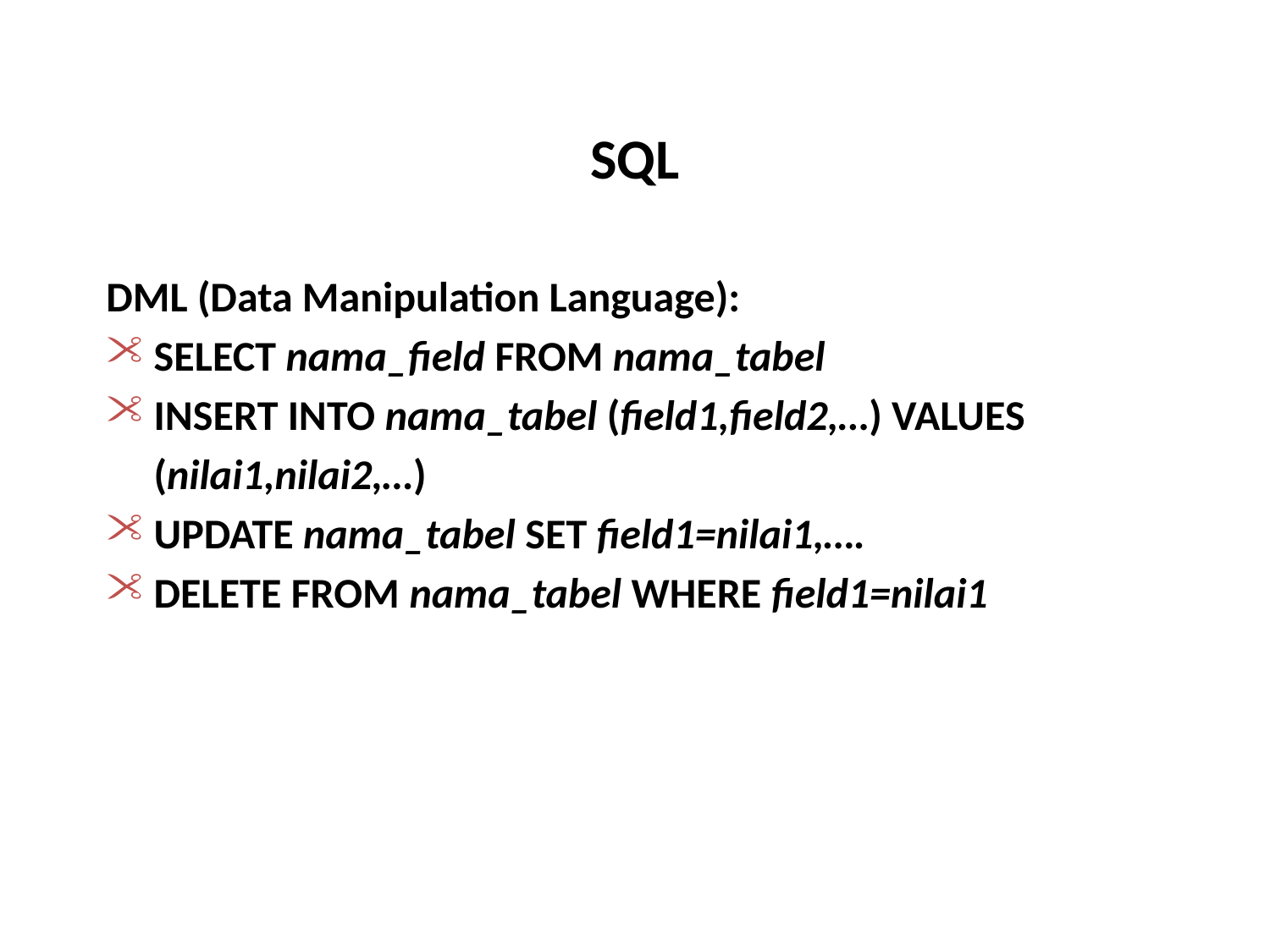

# SQL
DML (Data Manipulation Language):
SELECT nama_field FROM nama_tabel
INSERT INTO nama_tabel (field1,field2,…) VALUES
	(nilai1,nilai2,…)
UPDATE nama_tabel SET field1=nilai1,….
DELETE FROM nama_tabel WHERE field1=nilai1